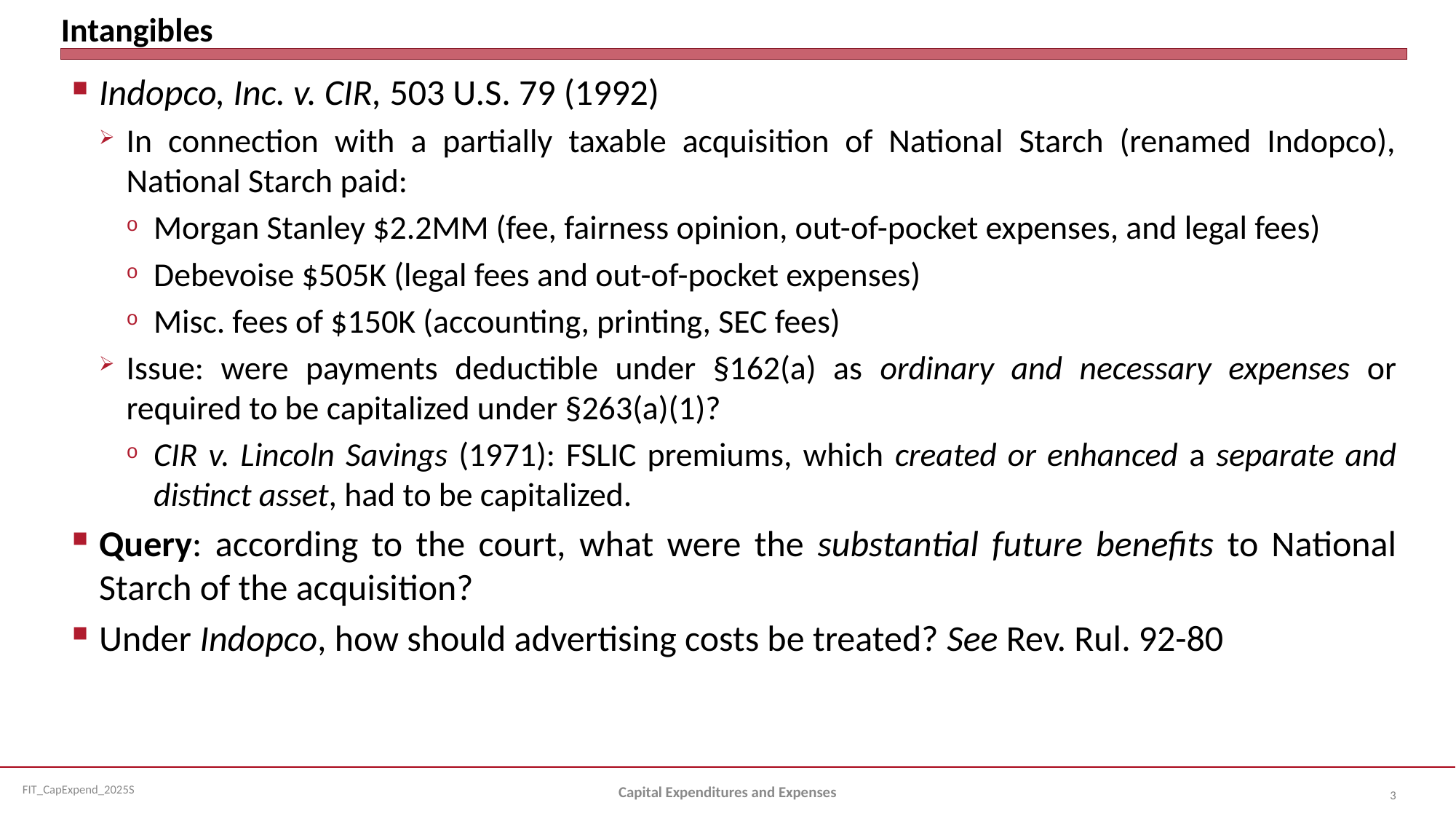

# Intangibles
Indopco, Inc. v. CIR, 503 U.S. 79 (1992)
In connection with a partially taxable acquisition of National Starch (renamed Indopco), National Starch paid:
Morgan Stanley $2.2MM (fee, fairness opinion, out-of-pocket expenses, and legal fees)
Debevoise $505K (legal fees and out-of-pocket expenses)
Misc. fees of $150K (accounting, printing, SEC fees)
Issue: were payments deductible under §162(a) as ordinary and necessary expenses or required to be capitalized under §263(a)(1)?
CIR v. Lincoln Savings (1971): FSLIC premiums, which created or enhanced a separate and distinct asset, had to be capitalized.
Query: according to the court, what were the substantial future benefits to National Starch of the acquisition?
Under Indopco, how should advertising costs be treated? See Rev. Rul. 92-80
Capital Expenditures and Expenses
3